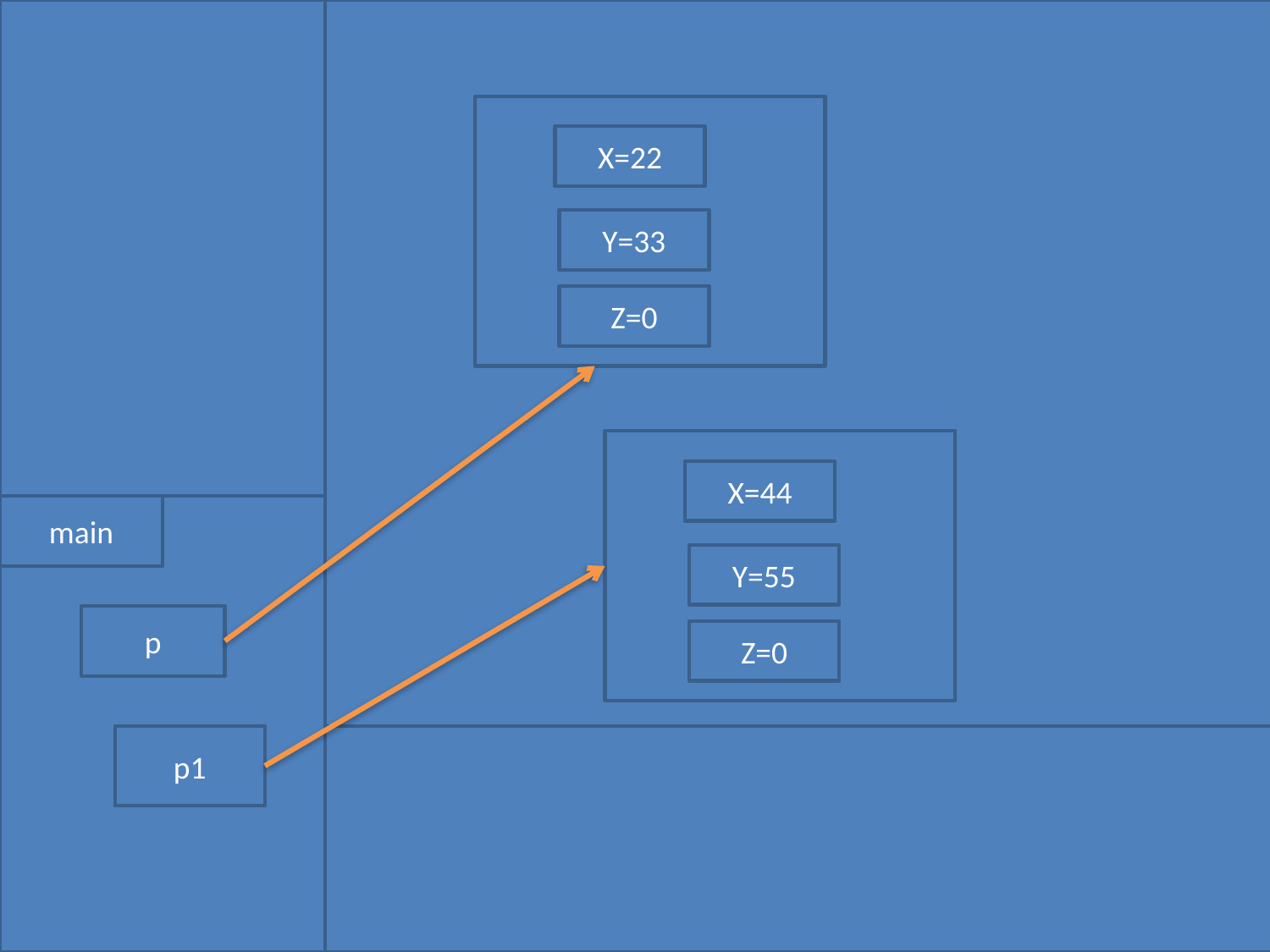

X=22
Y=33
Z=0
#

X=44

main

Y=55
p
Z=0
p1